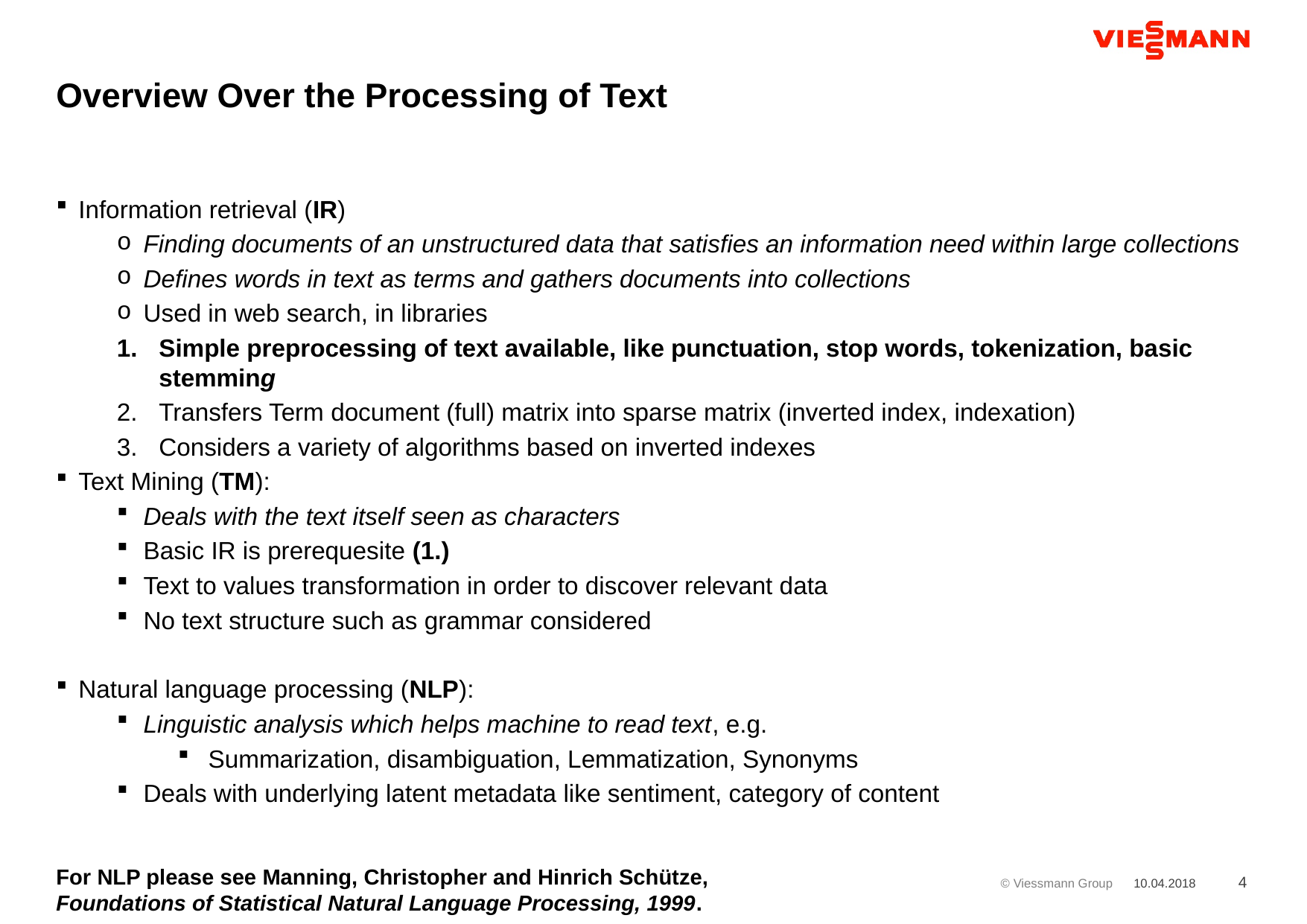

# Overview Over the Processing of Text
Information retrieval (IR)
Finding documents of an unstructured data that satisfies an information need within large collections
Defines words in text as terms and gathers documents into collections
Used in web search, in libraries
Simple preprocessing of text available, like punctuation, stop words, tokenization, basic stemming
Transfers Term document (full) matrix into sparse matrix (inverted index, indexation)
Considers a variety of algorithms based on inverted indexes
Text Mining (TM):
Deals with the text itself seen as characters
Basic IR is prerequesite (1.)
Text to values transformation in order to discover relevant data
No text structure such as grammar considered

Natural language processing (NLP):
Linguistic analysis which helps machine to read text, e.g.
Summarization, disambiguation, Lemmatization, Synonyms
Deals with underlying latent metadata like sentiment, category of content
10.04.2018
4
For NLP please see Manning, Christopher and Hinrich Schütze, Foundations of Statistical Natural Language Processing, 1999.